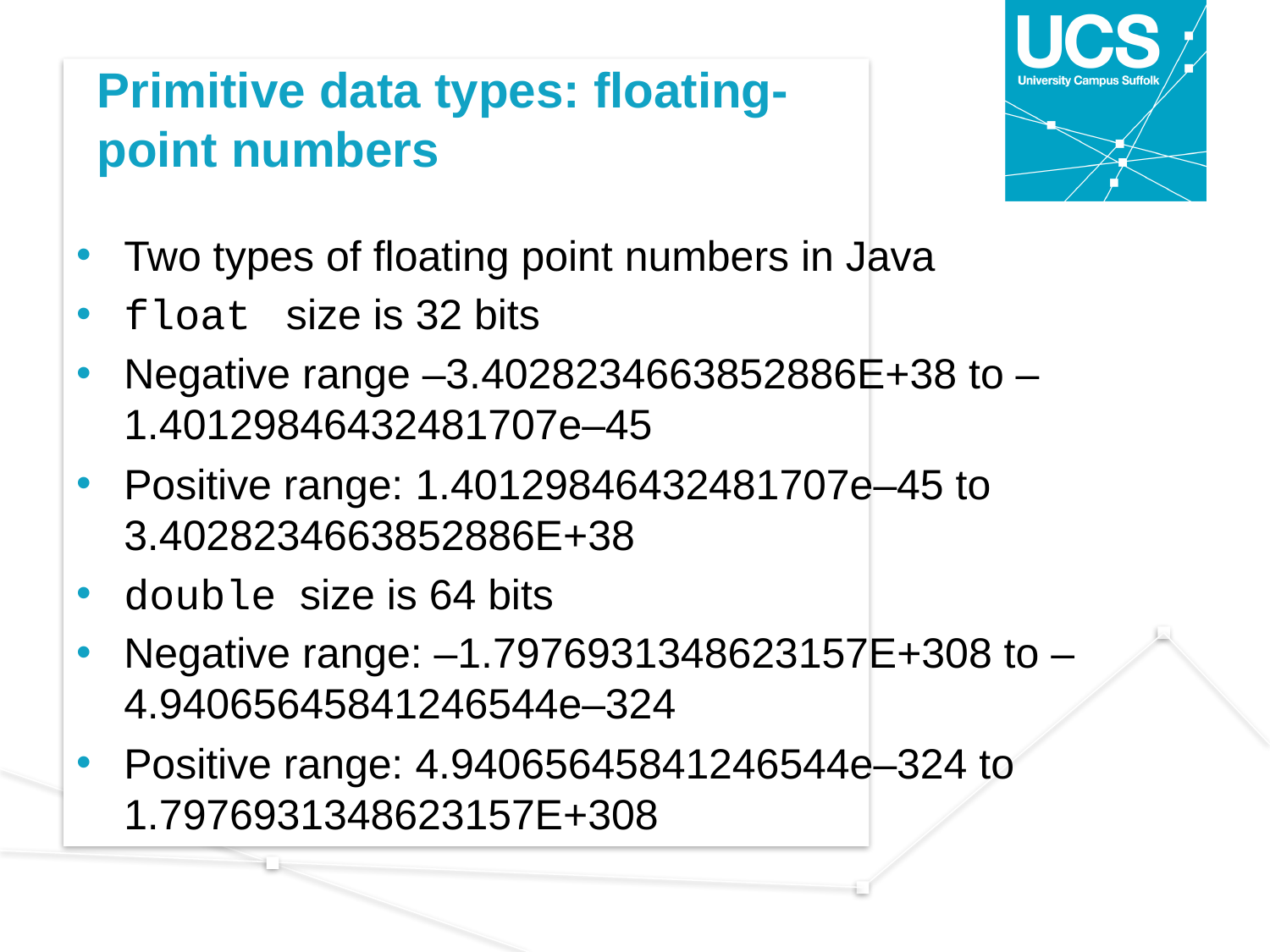

# Primitive data types: floating-point numbers
Two types of floating point numbers in Java
float   size is 32 bits
Negative range –3.4028234663852886E+38 to –1.40129846432481707e–45
Positive range: 1.40129846432481707e–45 to 3.4028234663852886E+38
double  size is 64 bits
Negative range: –1.7976931348623157E+308 to –4.94065645841246544e–324
Positive range: 4.94065645841246544e–324 to 1.7976931348623157E+308